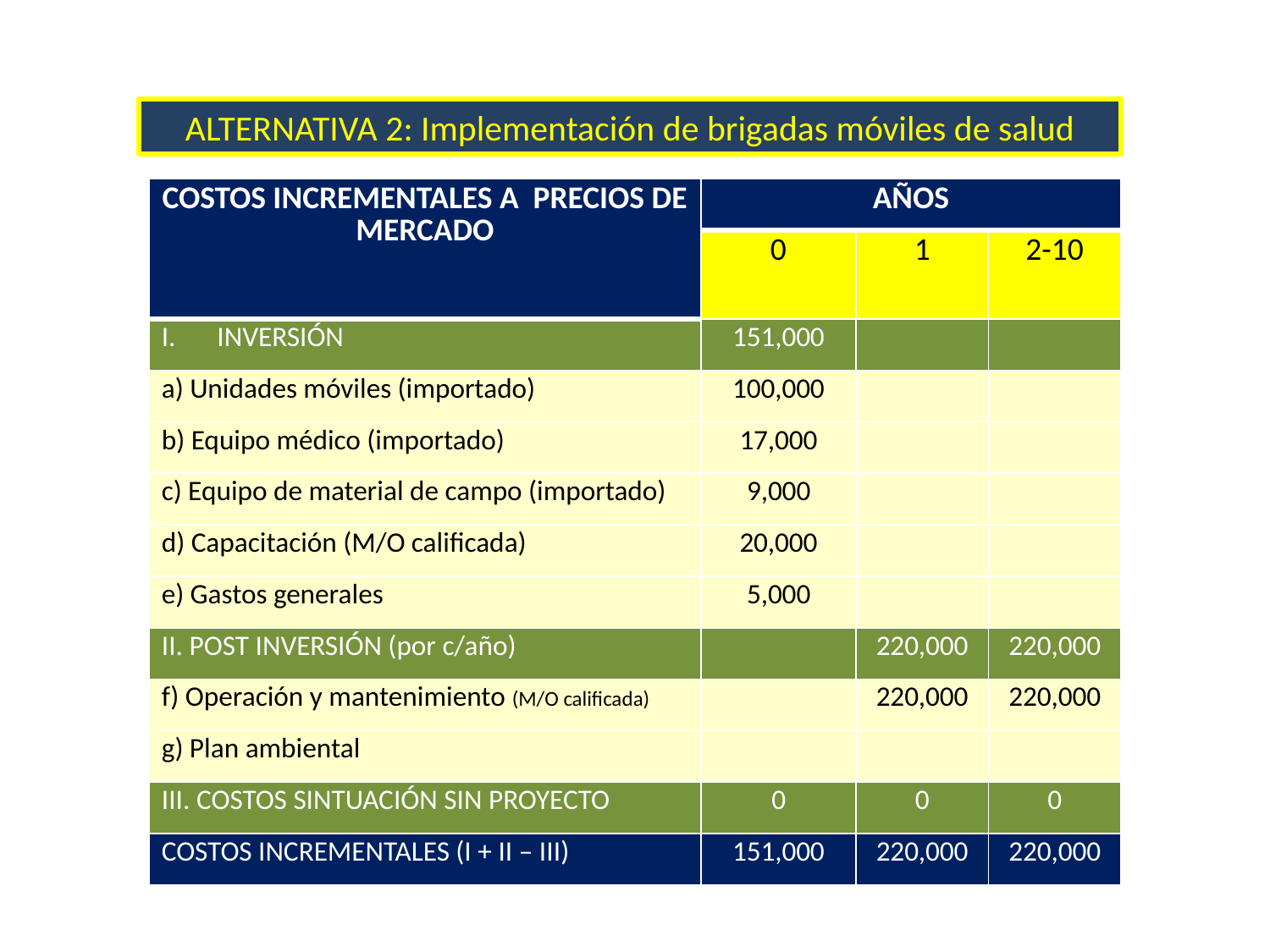

ALTERNATIVA 2: Implementación de brigadas móviles de salud
| COSTOS INCREMENTALES A PRECIOS DE MERCADO | AÑOS |  |  |
| --- | --- | --- | --- |
|  | 0 | 1 | 2-10 |
| INVERSIÓN | 151,000 |  |  |
| a) Unidades móviles (importado) | 100,000 |  |  |
| b) Equipo médico (importado) | 17,000 |  |  |
| c) Equipo de material de campo (importado) | 9,000 |  |  |
| d) Capacitación (M/O calificada) | 20,000 |  |  |
| e) Gastos generales | 5,000 |  |  |
| II. POST INVERSIÓN (por c/año) |  | 220,000 | 220,000 |
| f) Operación y mantenimiento (M/O calificada) |  | 220,000 | 220,000 |
| g) Plan ambiental |  |  |  |
| III. COSTOS SINTUACIÓN SIN PROYECTO | 0 | 0 | 0 |
| COSTOS INCREMENTALES (I + II – III) | 151,000 | 220,000 | 220,000 |